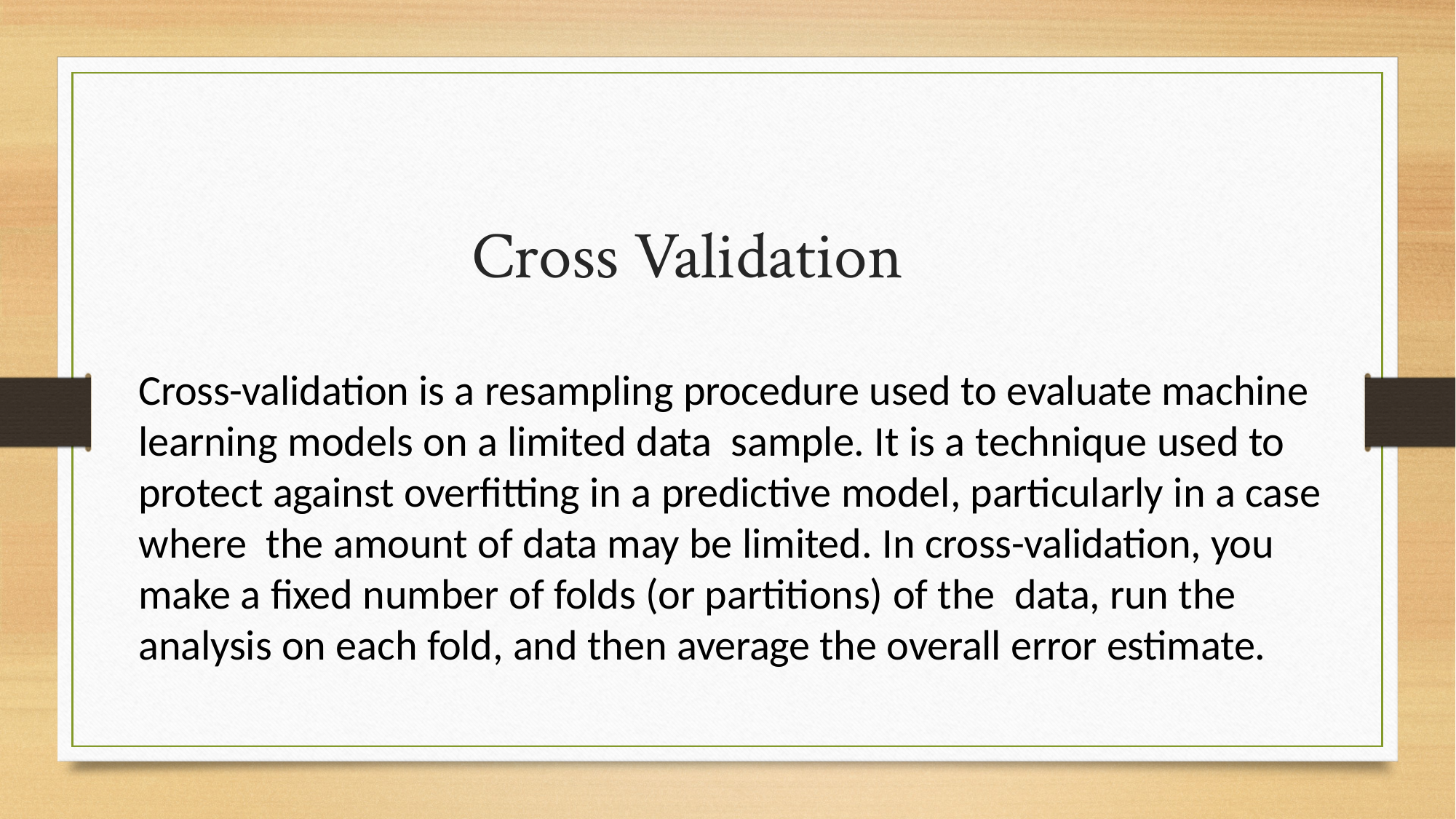

# Cross Validation
Cross-validation is a resampling procedure used to evaluate machine learning models on a limited data  sample. It is a technique used to protect against overfitting in a predictive model, particularly in a case where  the amount of data may be limited. In cross-validation, you make a fixed number of folds (or partitions) of the  data, run the analysis on each fold, and then average the overall error estimate.